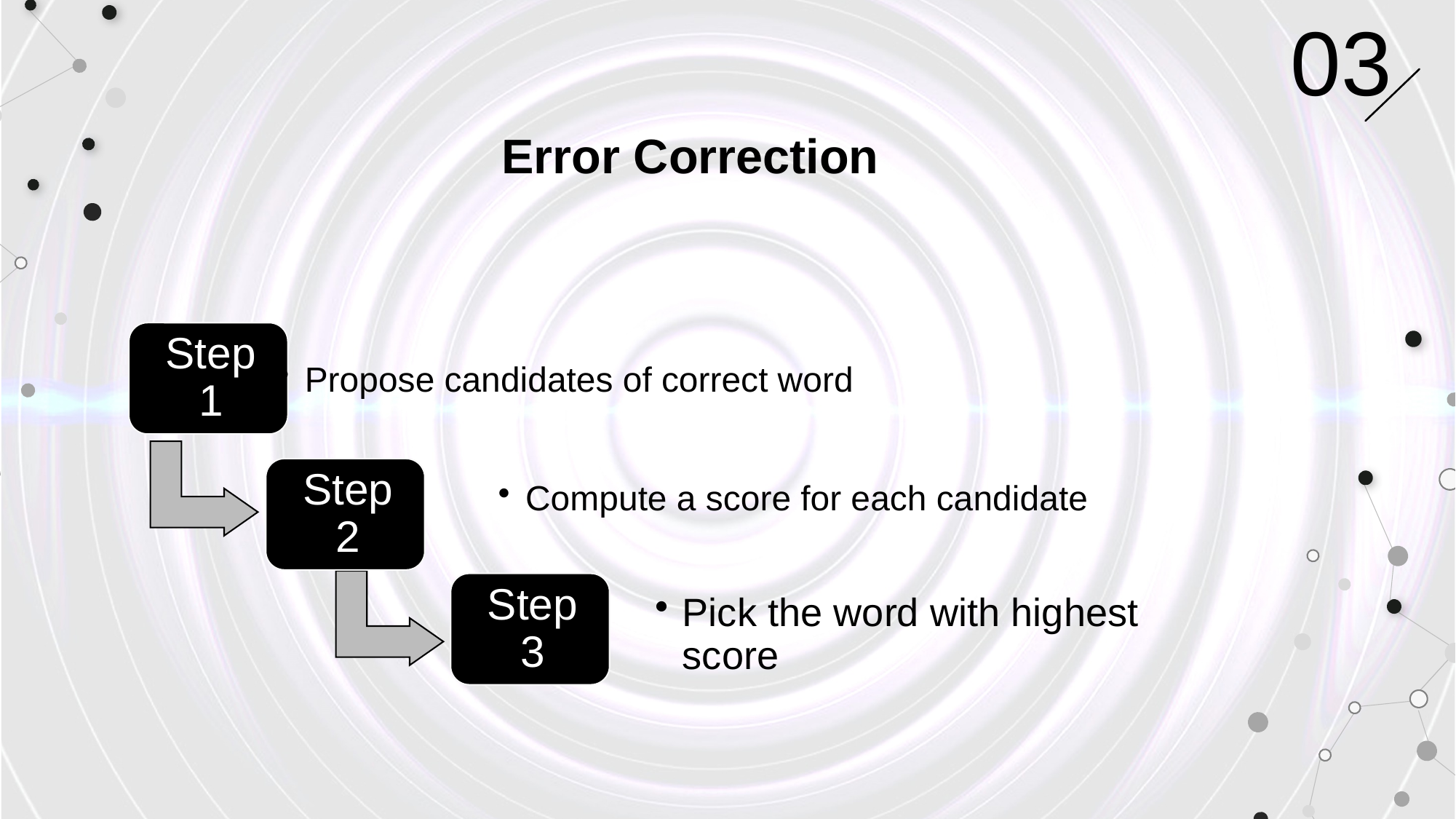

03

Error Correction

### Chart

| Category |
|---|

Step 1
Propose candidates of correct word
Step 2
Compute a score for each candidate
Step 3
Pick the word with highest score